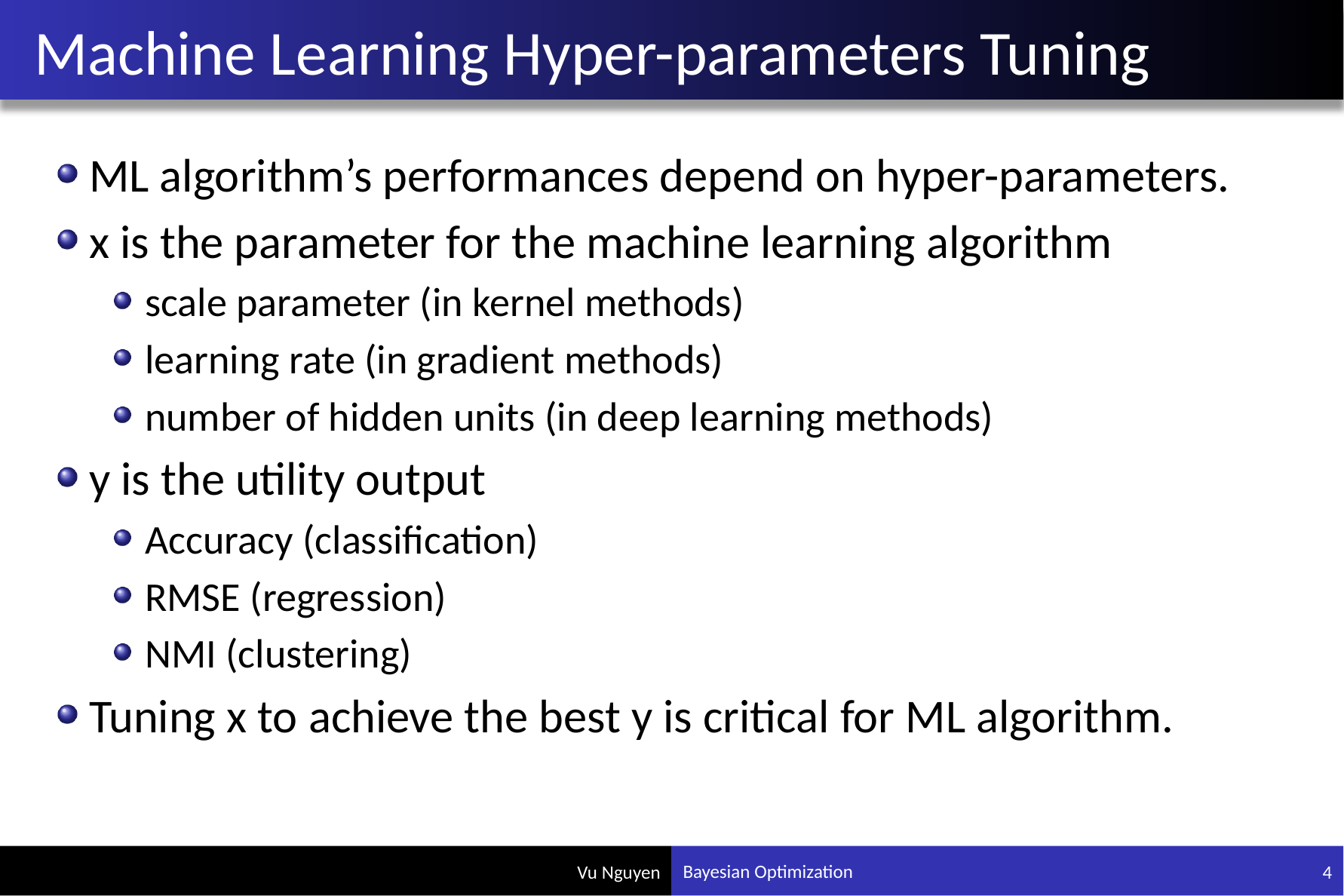

# Machine Learning Hyper-parameters Tuning
ML algorithm’s performances depend on hyper-parameters.
x is the parameter for the machine learning algorithm
scale parameter (in kernel methods)
learning rate (in gradient methods)
number of hidden units (in deep learning methods)
y is the utility output
Accuracy (classification)
RMSE (regression)
NMI (clustering)
Tuning x to achieve the best y is critical for ML algorithm.

Bayesian Optimization
4